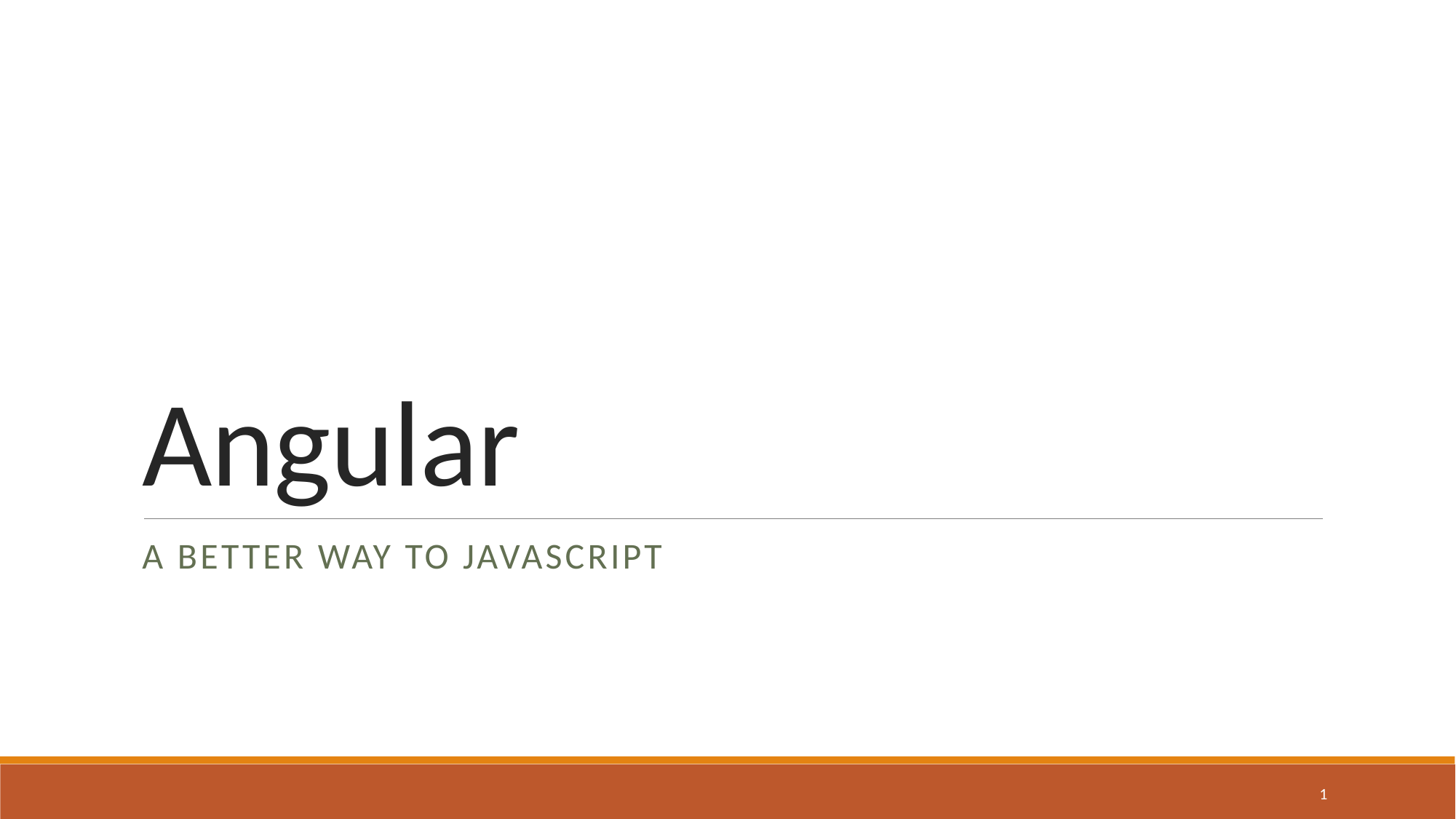

# Angular
A better way to Javascript
1